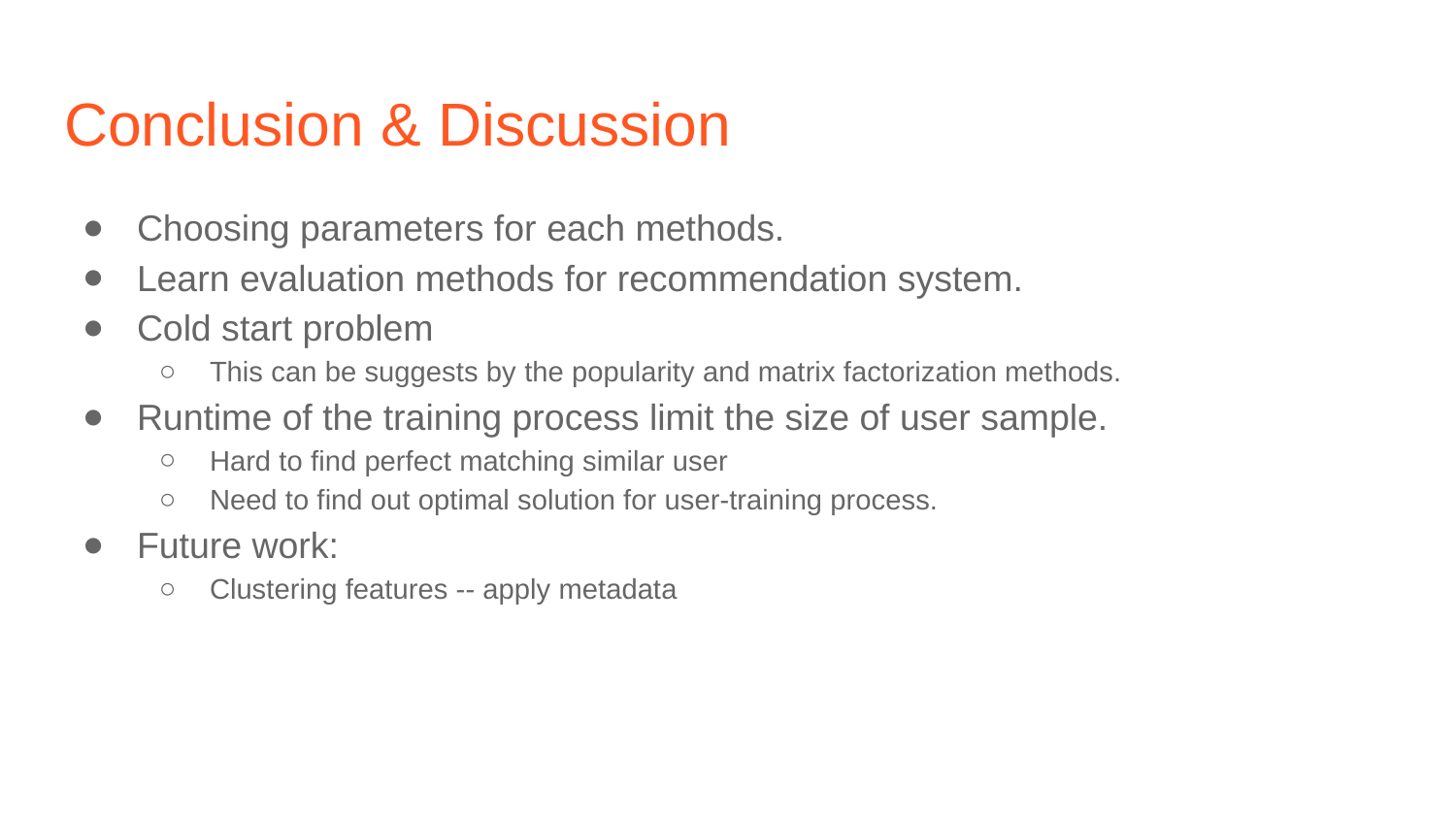

# Conclusion & Discussion
Choosing parameters for each methods.
Learn evaluation methods for recommendation system.
Cold start problem
This can be suggests by the popularity and matrix factorization methods.
Runtime of the training process limit the size of user sample.
Hard to find perfect matching similar user
Need to find out optimal solution for user-training process.
Future work:
Clustering features -- apply metadata